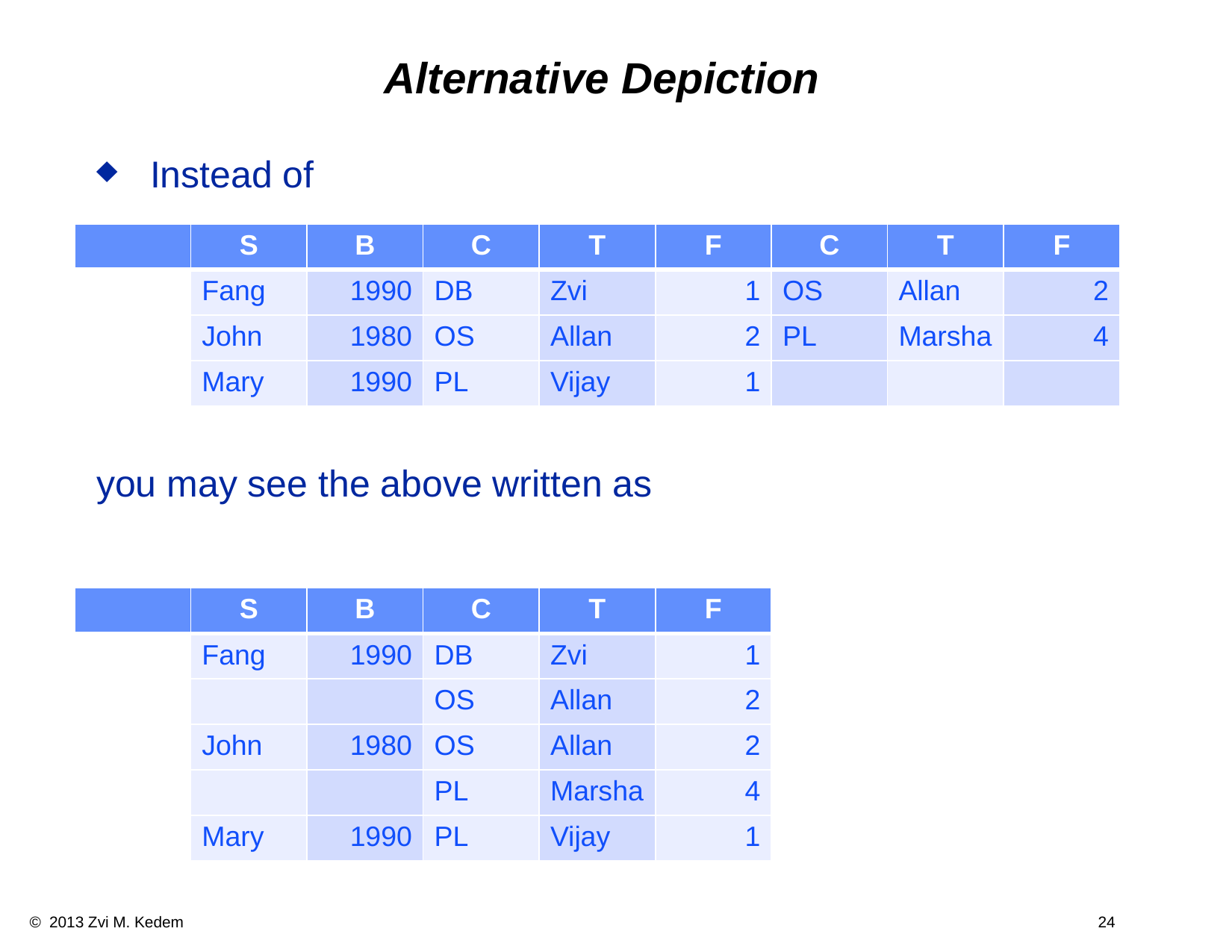

# Alternative Depiction
Instead of

you may see the above written as
|  | S | B | C | T | F | C | T | F |
| --- | --- | --- | --- | --- | --- | --- | --- | --- |
|  | Fang | 1990 | DB | Zvi | 1 | OS | Allan | 2 |
|  | John | 1980 | OS | Allan | 2 | PL | Marsha | 4 |
|  | Mary | 1990 | PL | Vijay | 1 |  |  |  |
|  | S | B | C | T | F |
| --- | --- | --- | --- | --- | --- |
|  | Fang | 1990 | DB | Zvi | 1 |
|  |  |  | OS | Allan | 2 |
|  | John | 1980 | OS | Allan | 2 |
|  |  |  | PL | Marsha | 4 |
|  | Mary | 1990 | PL | Vijay | 1 |